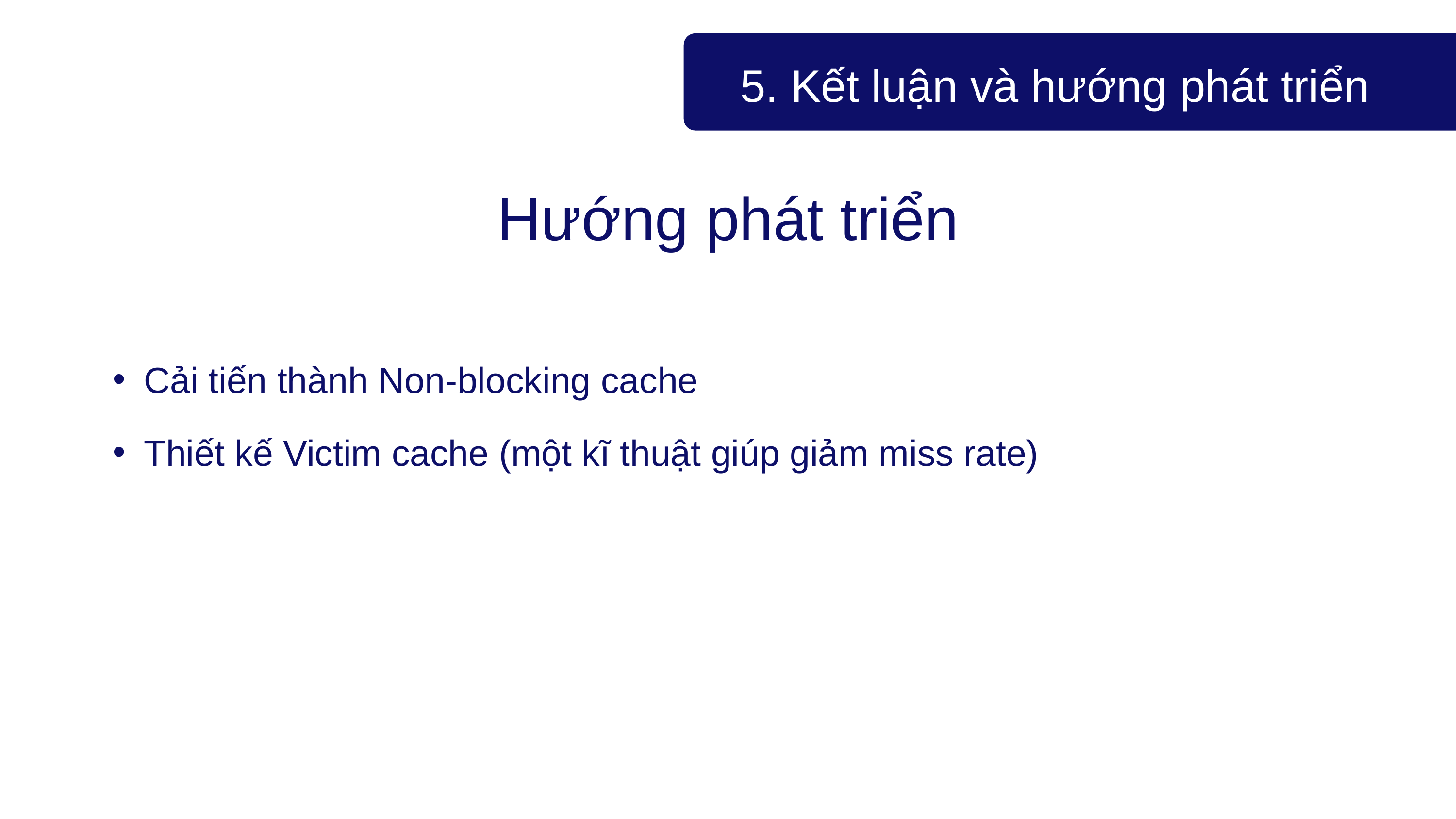

5. Kết luận và hướng phát triển
Hướng phát triển
Cải tiến thành Non-blocking cache
Thiết kế Victim cache (một kĩ thuật giúp giảm miss rate)